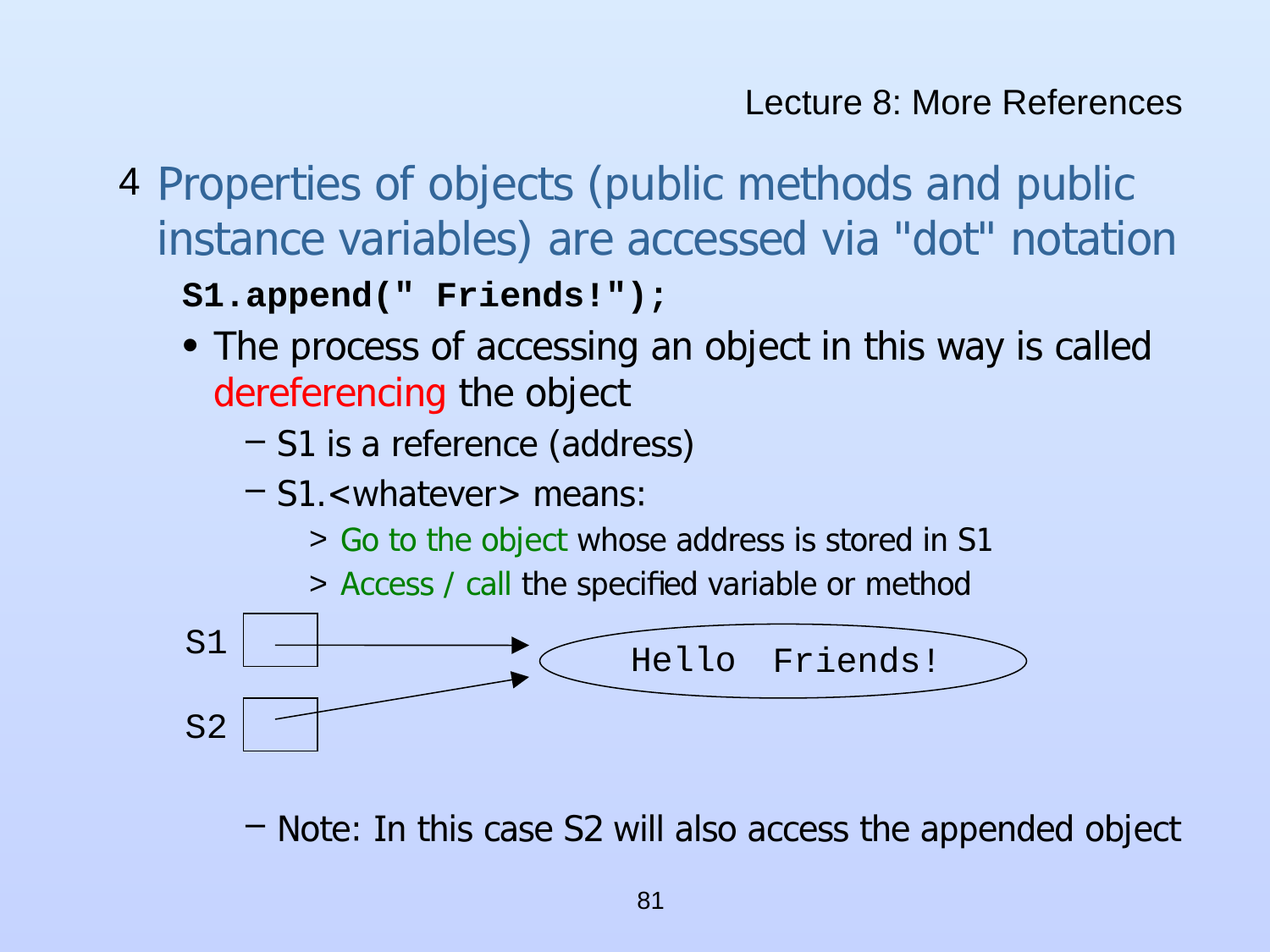

# Lecture 8: More References
Properties of objects (public methods and public instance variables) are accessed via "dot" notation
S1.append(" Friends!");
The process of accessing an object in this way is called dereferencing the object
S1 is a reference (address)
S1.<whatever> means:
Go to the object whose address is stored in S1
Access / call the specified variable or method

Note: In this case S2 will also access the appended object
S1

Hello
Friends!

S2

81